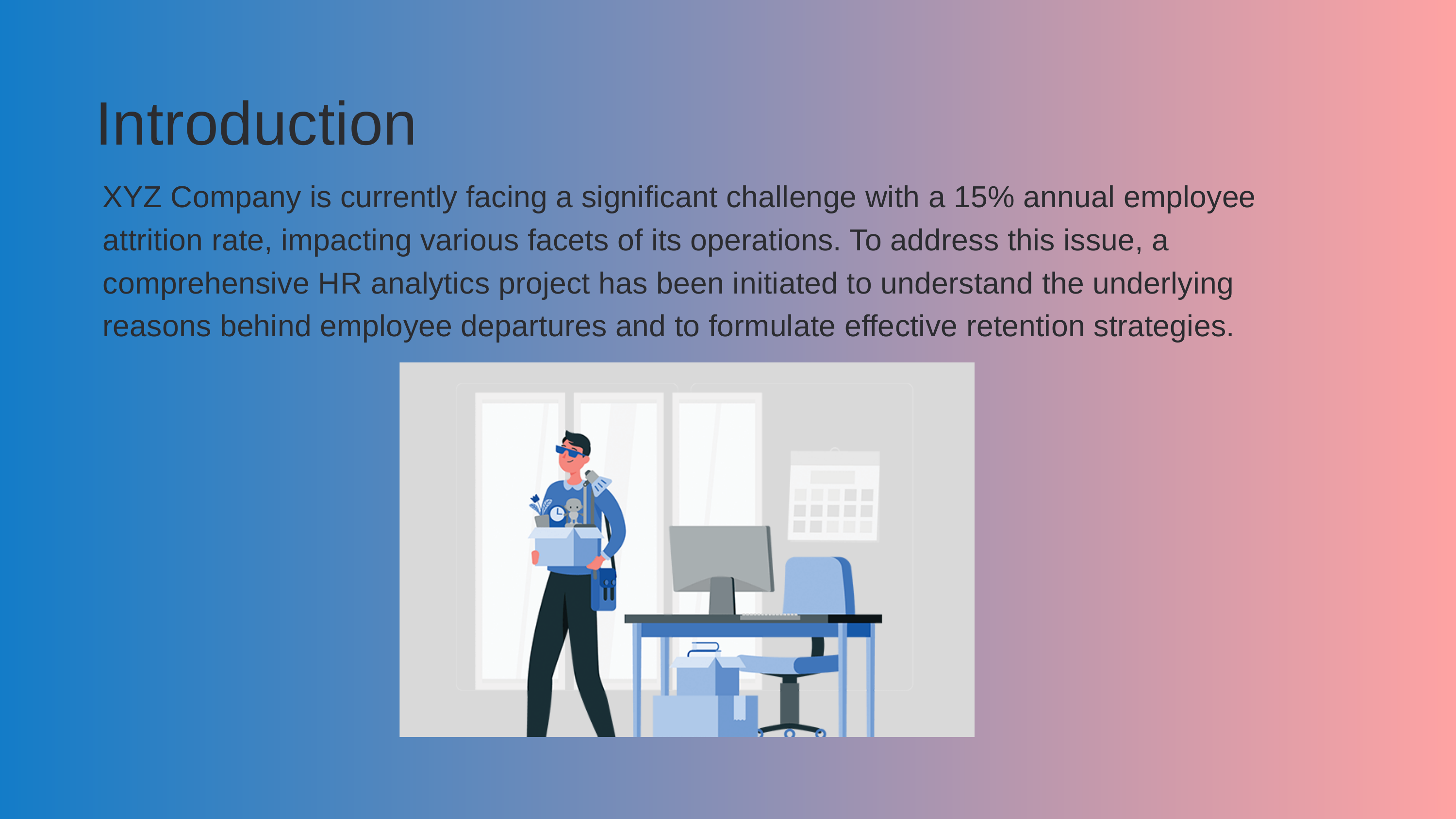

Introduction
XYZ Company is currently facing a significant challenge with a 15% annual employee attrition rate, impacting various facets of its operations. To address this issue, a comprehensive HR analytics project has been initiated to understand the underlying reasons behind employee departures and to formulate effective retention strategies.